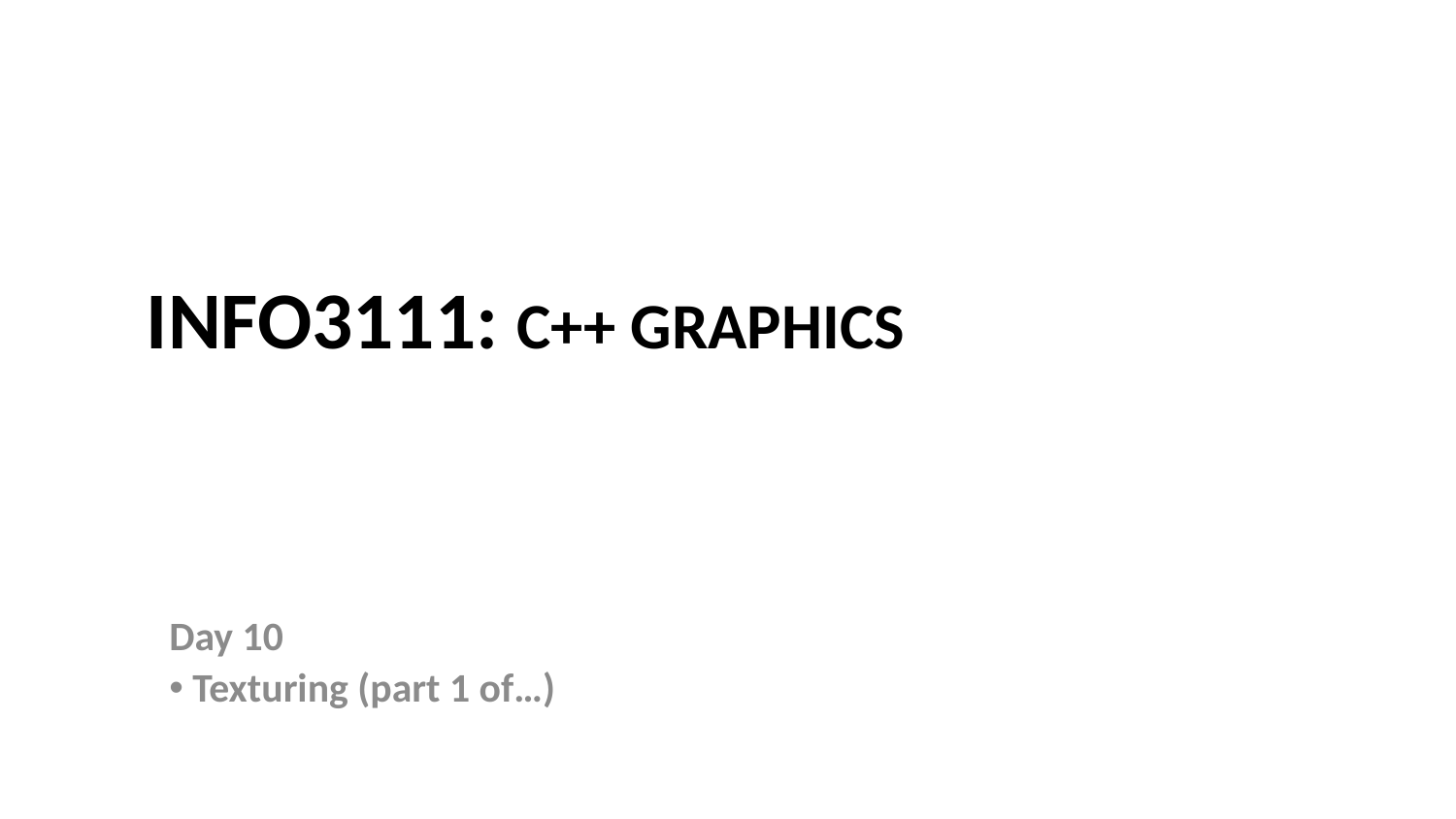

# INFO3111: C++ Graphics
Day 10
 Texturing (part 1 of…)